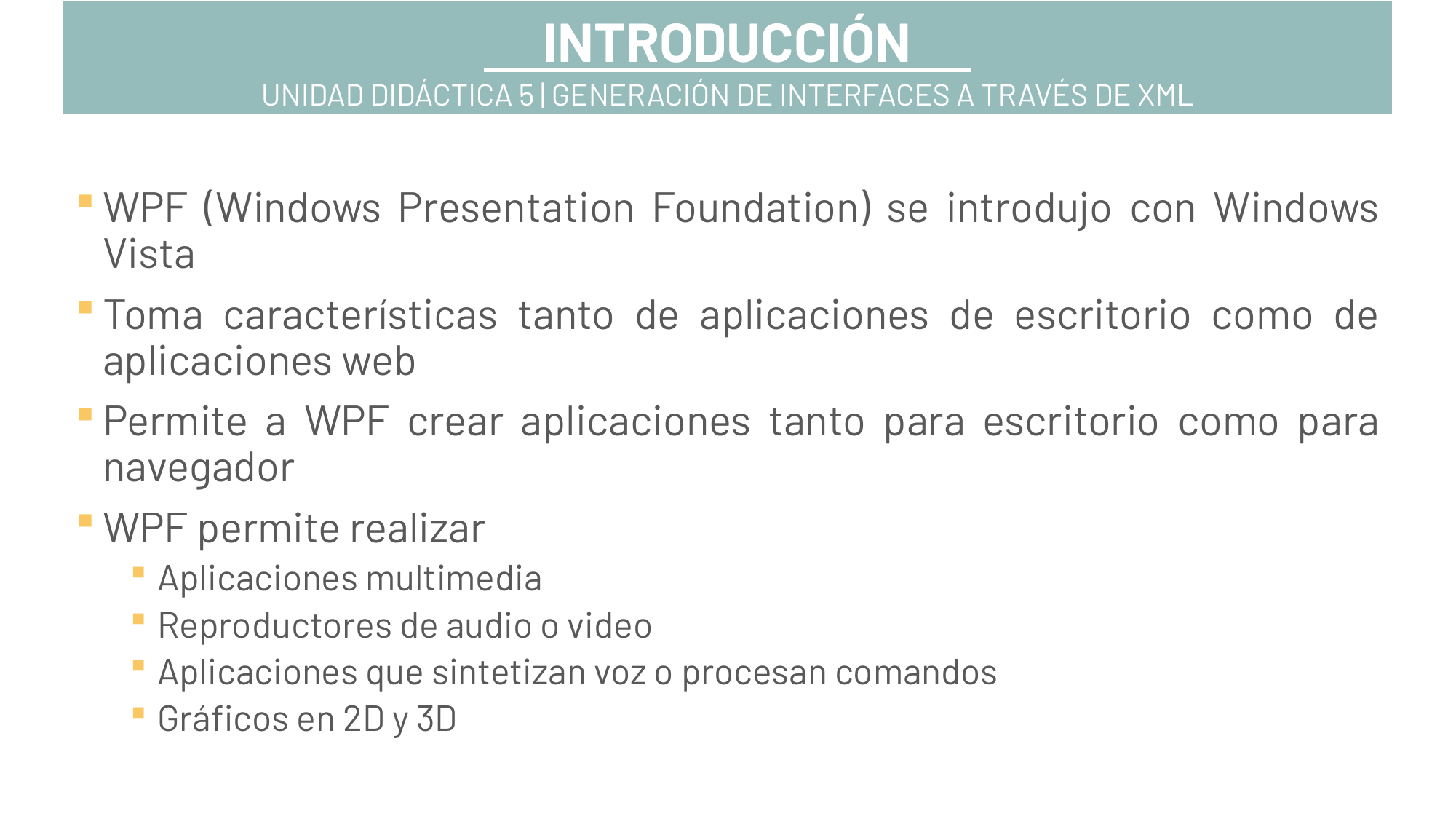

INTRODUCCIÓN
UNIDAD DIDÁCTICA 5 | GENERACIÓN DE INTERFACES A TRAVÉS DE XML
WPF (Windows Presentation Foundation) se introdujo con Windows Vista
Toma características tanto de aplicaciones de escritorio como de aplicaciones web
Permite a WPF crear aplicaciones tanto para escritorio como para navegador
WPF permite realizar
Aplicaciones multimedia
Reproductores de audio o video
Aplicaciones que sintetizan voz o procesan comandos
Gráficos en 2D y 3D